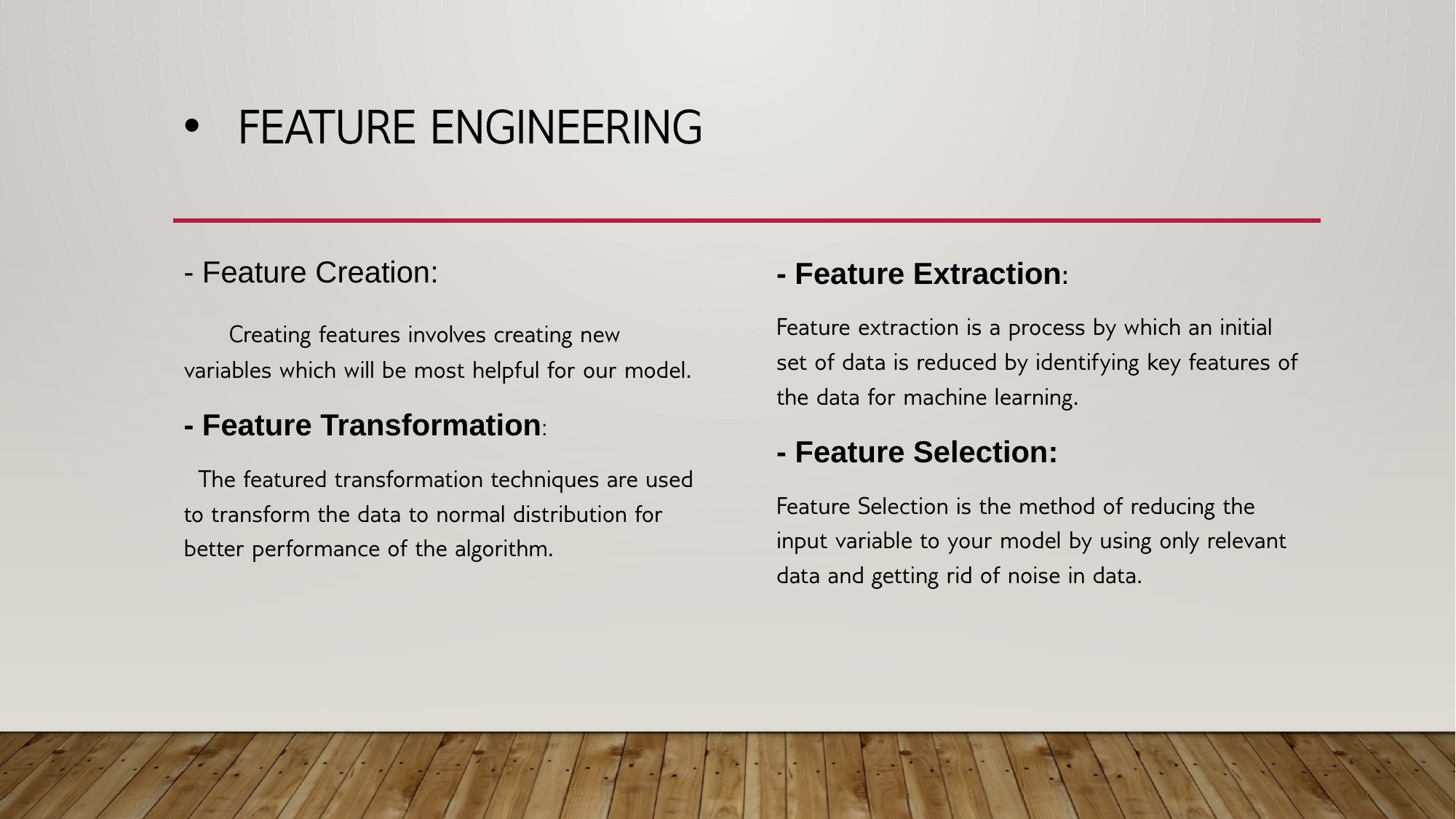

# FEATURE ENGINEERING
- Feature Creation:
     Creating features involves creating new variables which will be most helpful for our model.
- Feature Transformation:
  The featured transformation techniques are used to transform the data to normal distribution for better performance of the algorithm.
- Feature Extraction:
Feature extraction is a process by which an initial set of data is reduced by identifying key features of the data for machine learning.
- Feature Selection:
Feature Selection is the method of reducing the input variable to your model by using only relevant data and getting rid of noise in data.